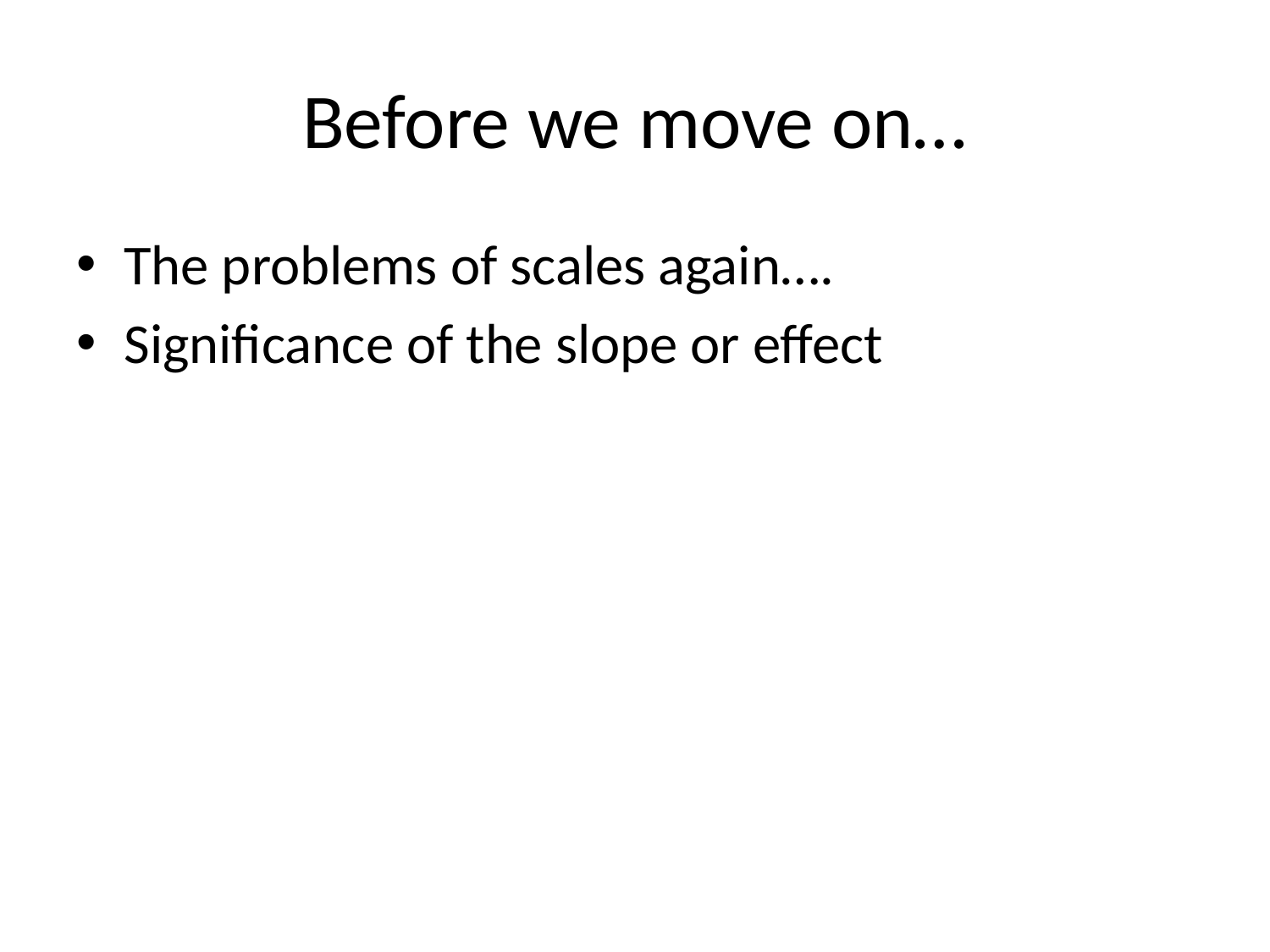

# Before we move on…
The problems of scales again….
Significance of the slope or effect